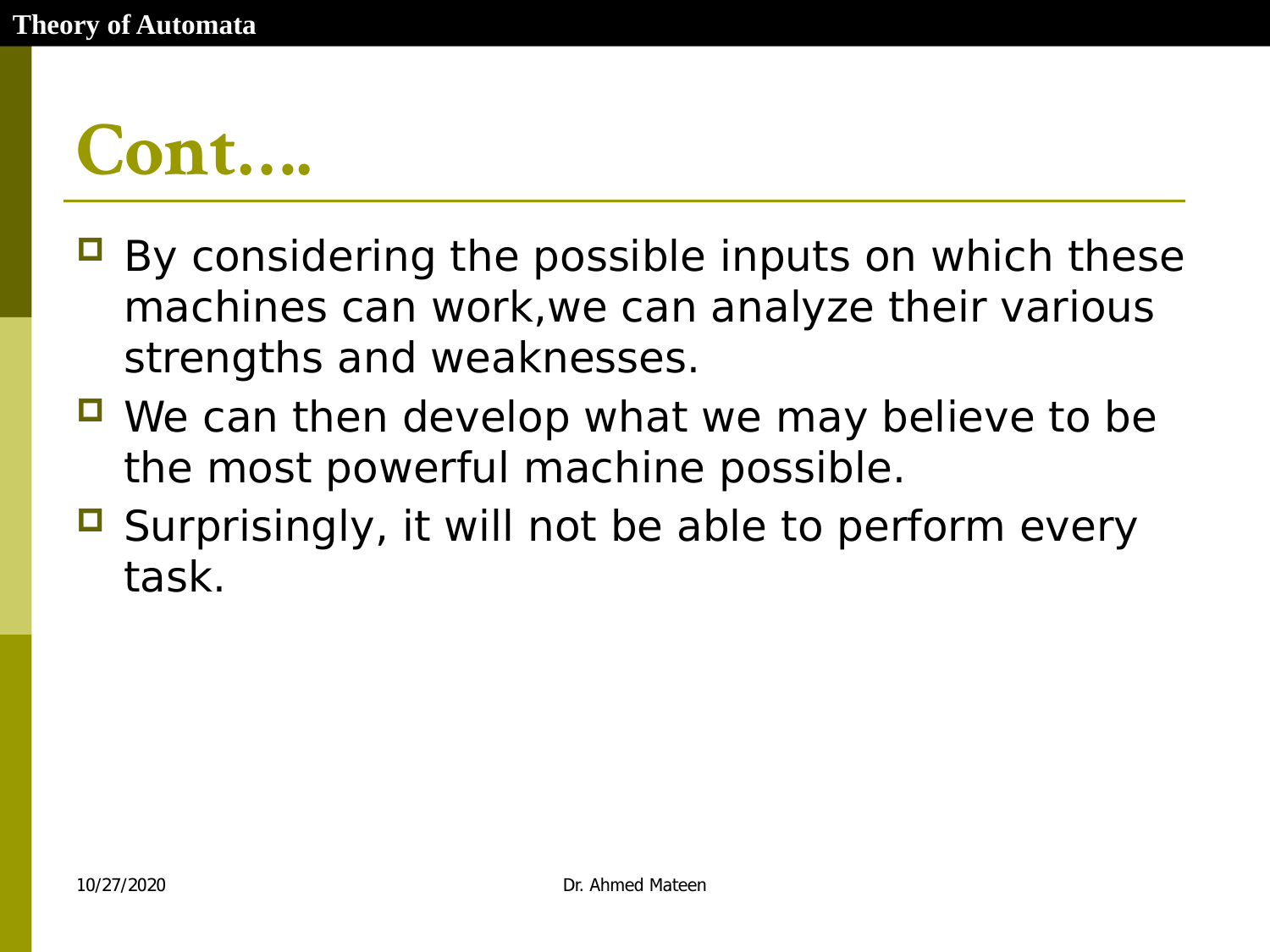

Theory of Automata
# Cont….
By considering the possible inputs on which these machines can work,we can analyze their various strengths and weaknesses.
We can then develop what we may believe to be the most powerful machine possible.
Surprisingly, it will not be able to perform every task.
10/27/2020
Dr. Ahmed Mateen